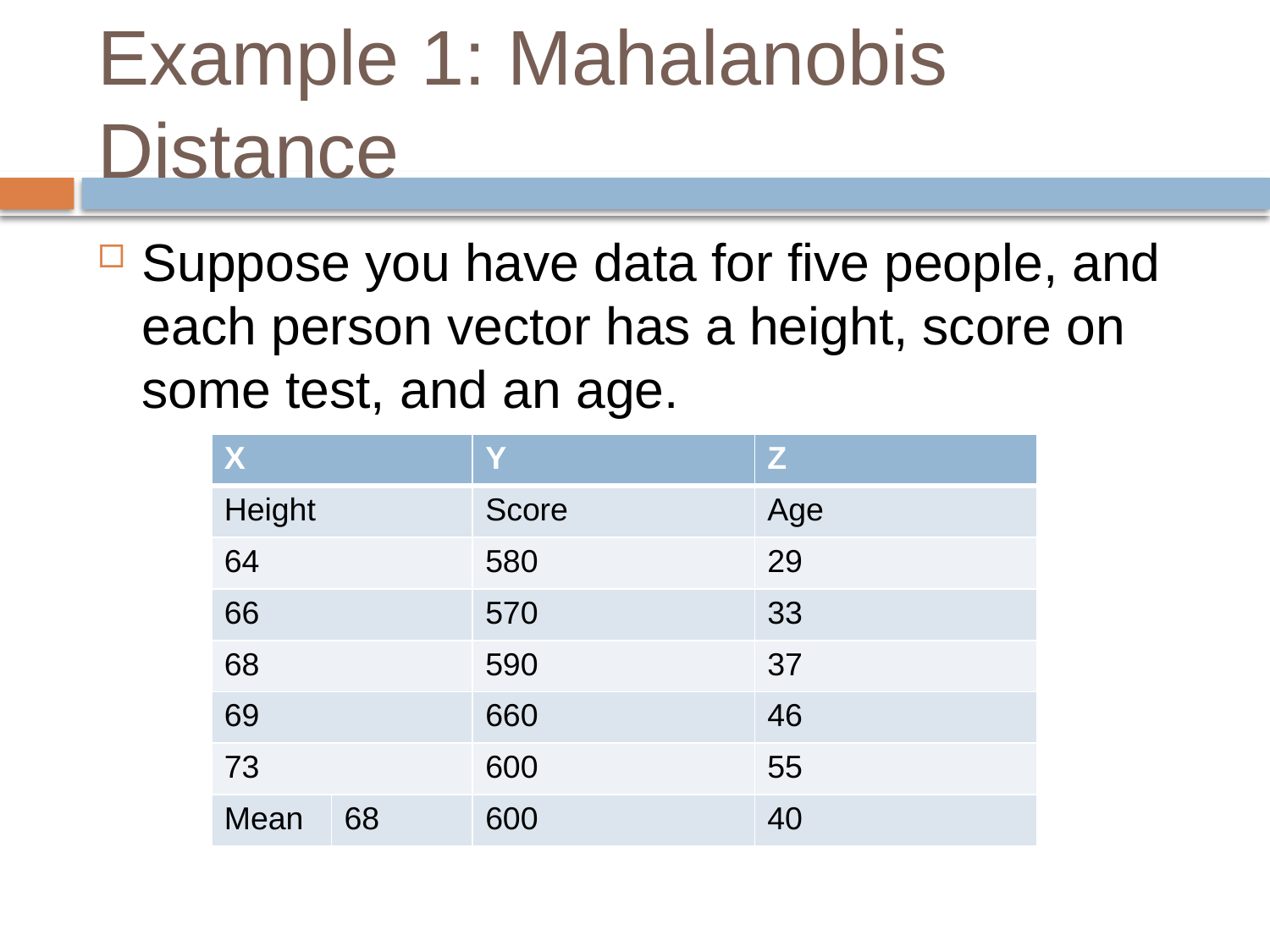

# Example 1: Mahalanobis Distance
Suppose you have data for five people, and each person vector has a height, score on some test, and an age.
| X |  | Y | Z |
| --- | --- | --- | --- |
| Height |  | Score | Age |
| 64 |  | 580 | 29 |
| 66 |  | 570 | 33 |
| 68 |  | 590 | 37 |
| 69 |  | 660 | 46 |
| 73 |  | 600 | 55 |
| Mean | 68 | 600 | 40 |